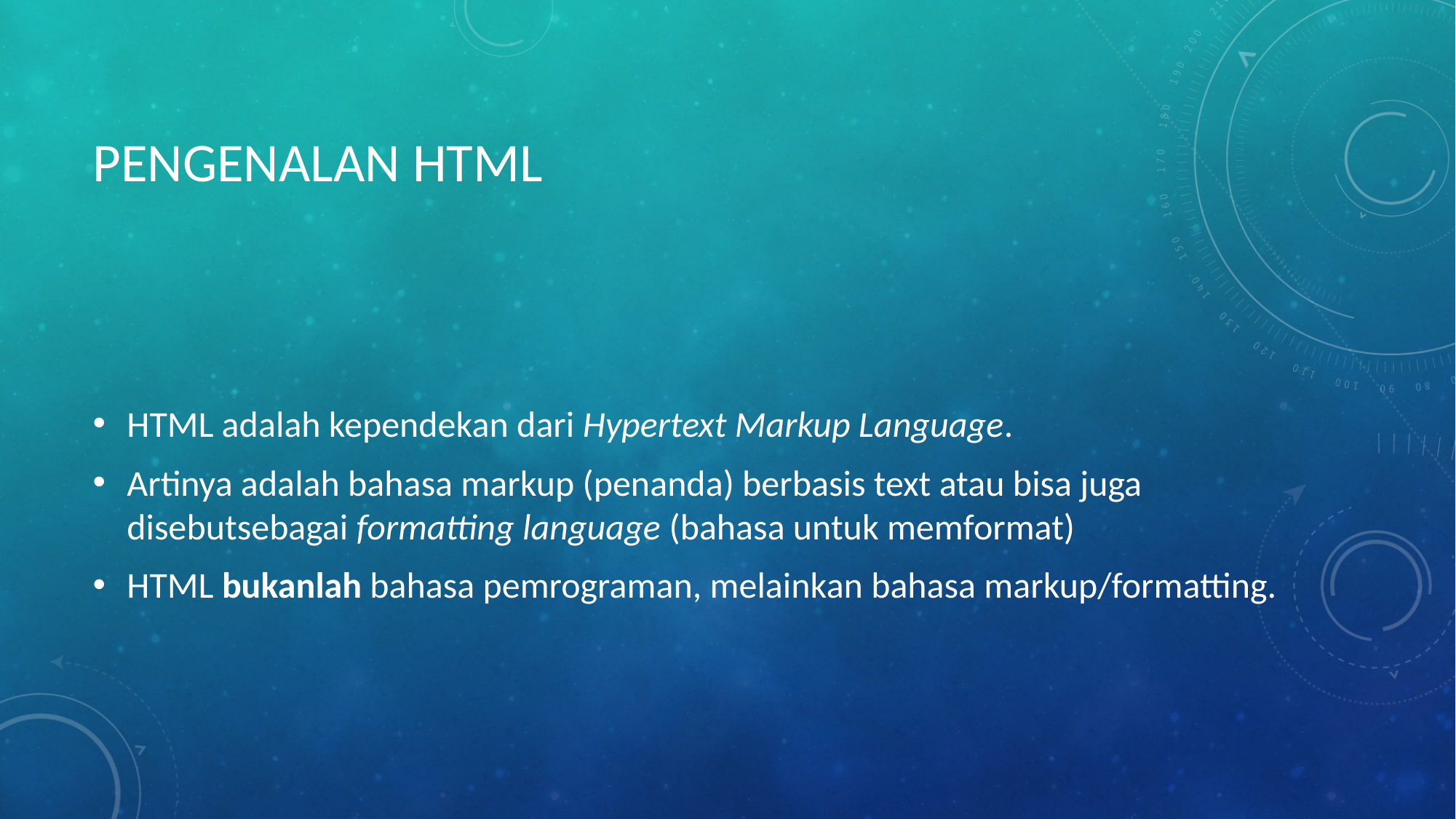

# Pengenalan html

HTML adalah kependekan dari Hypertext Markup Language.
Artinya adalah bahasa markup (penanda) berbasis text atau bisa juga disebutsebagai formatting language (bahasa untuk memformat)
HTML bukanlah bahasa pemrograman, melainkan bahasa markup/formatting.